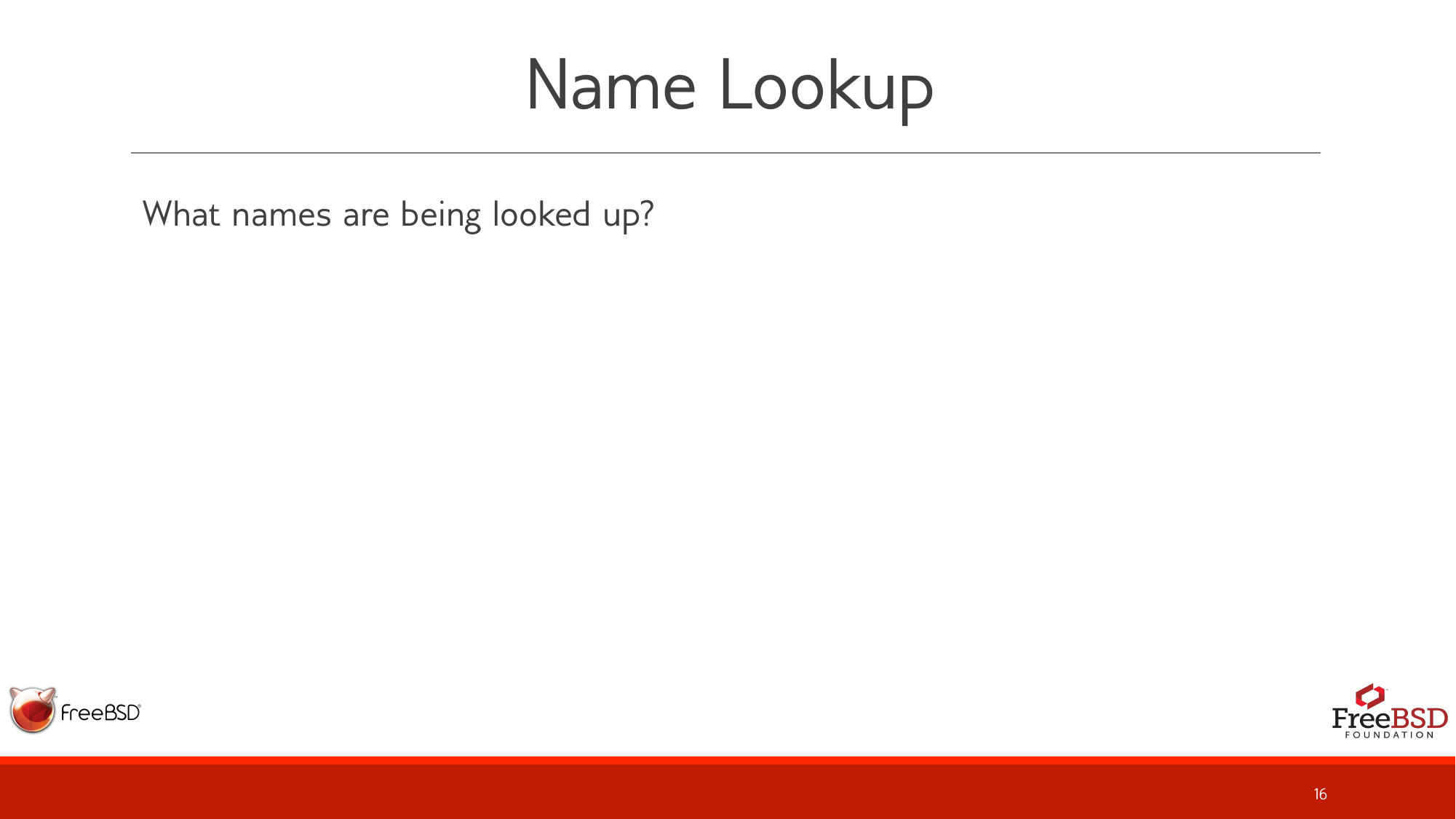

# Name Lookup
What names are being looked up?
16